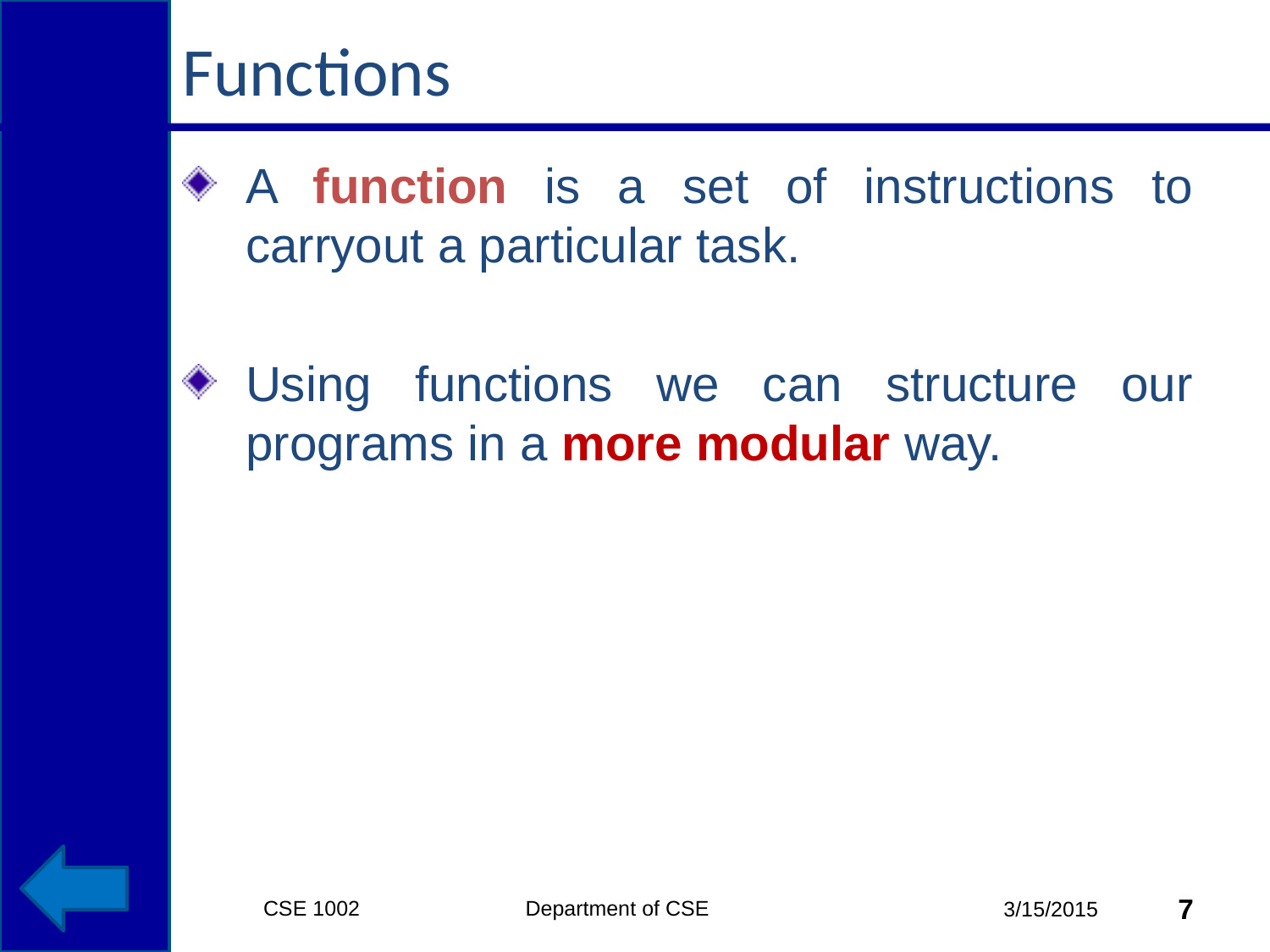

# Functions
A function is a set of instructions to carryout a particular task.

Using functions we can structure our programs in a more modular way.

CSE 1002                            Department of CSE
7
3/15/2015